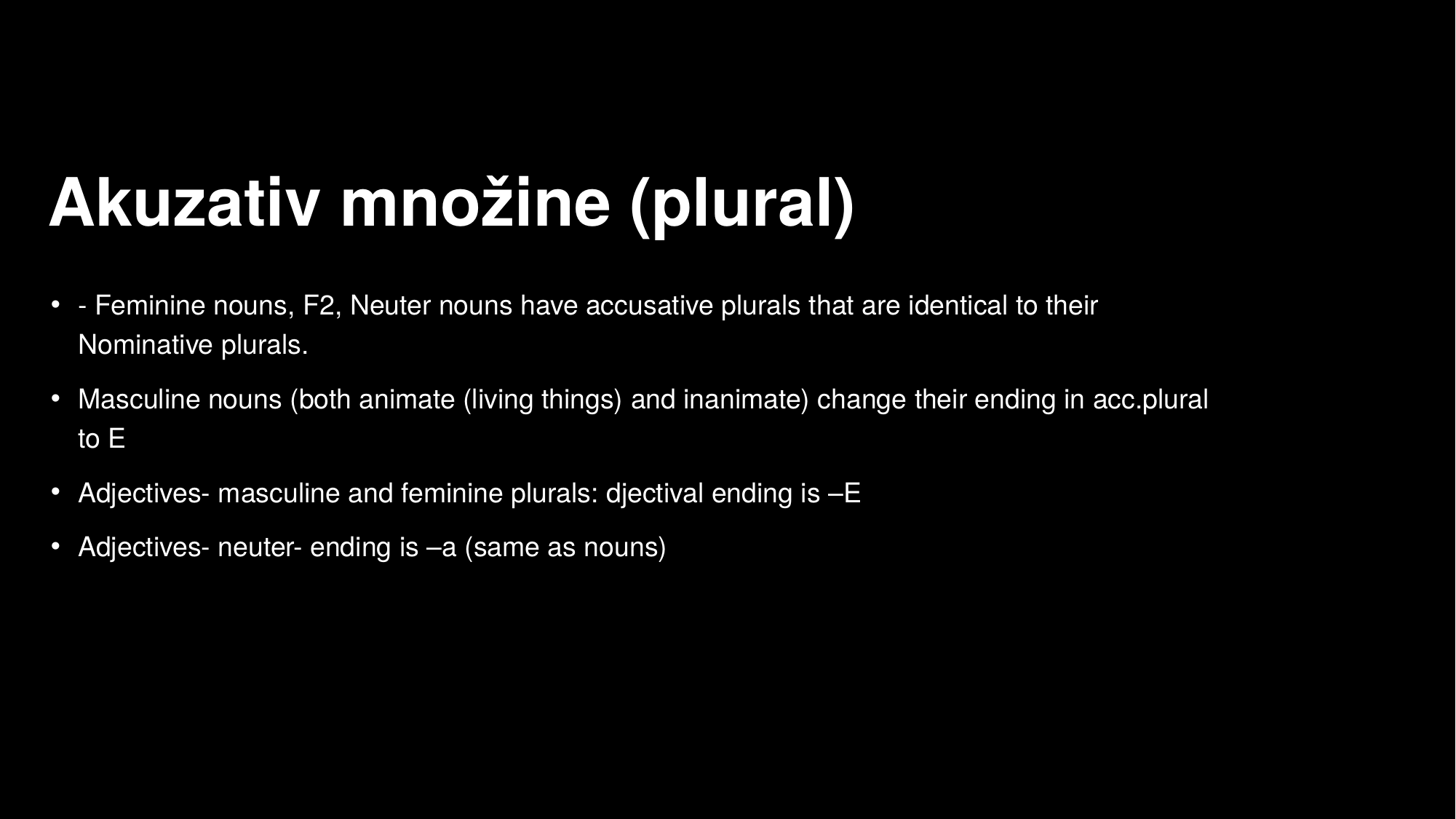

# Akuzativ množine (plural)
- Feminine nouns, F2, Neuter nouns have accusative plurals that are identical to their Nominative plurals.
Masculine nouns (both animate (living things) and inanimate) change their ending in acc.plural to E
Adjectives- masculine and feminine plurals: djectival ending is –E
Adjectives- neuter- ending is –a (same as nouns)